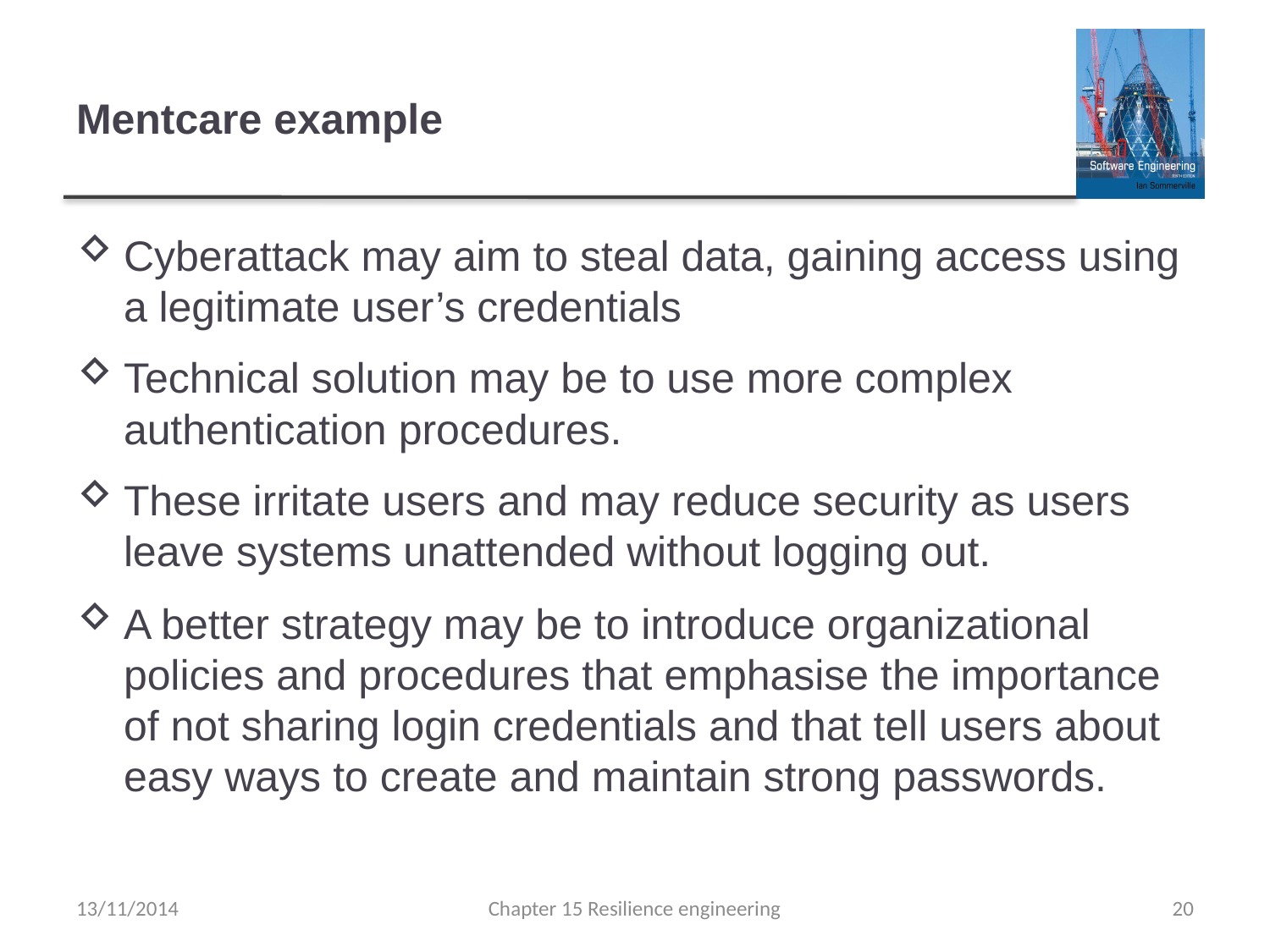

# Mentcare example
Cyberattack may aim to steal data, gaining access using a legitimate user’s credentials
Technical solution may be to use more complex authentication procedures.
These irritate users and may reduce security as users leave systems unattended without logging out.
A better strategy may be to introduce organizational policies and procedures that emphasise the importance of not sharing login credentials and that tell users about easy ways to create and maintain strong passwords.

13/11/2014
Chapter 15 Resilience engineering
20